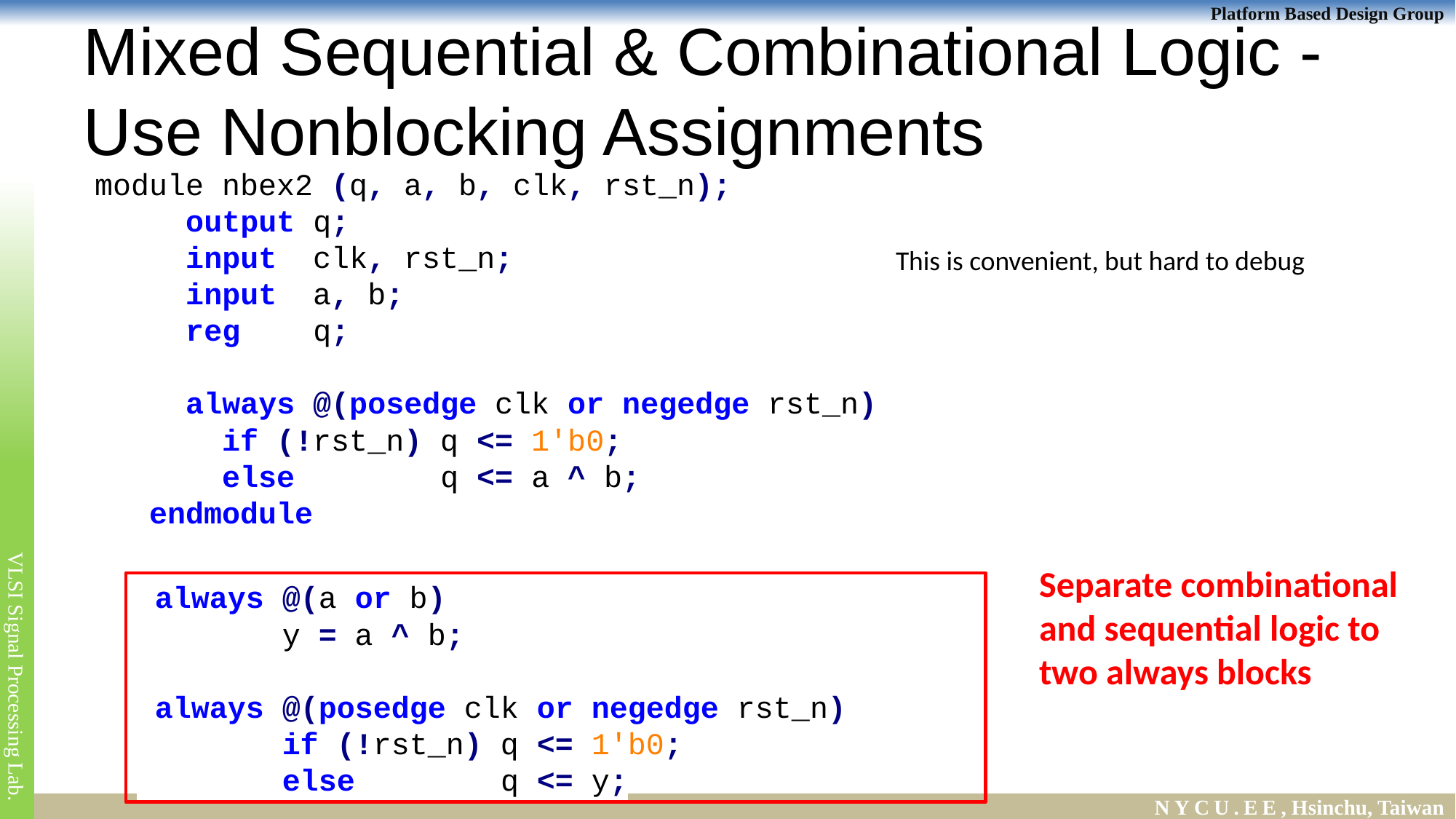

# Mixed Sequential & Combinational Logic - Use Nonblocking Assignments
 module nbex2 (q, a, b, clk, rst_n);
      output q;
      input  clk, rst_n;
      input  a, b;
      reg    q;

      always @(posedge clk or negedge rst_n)
        if (!rst_n) q <= 1'b0;
        else        q <= a ^ b;
    endmodule
This is convenient, but hard to debug
Separate combinational and sequential logic to two always blocks
 always @(a or b)
        y = a ^ b;

 always @(posedge clk or negedge rst_n)
        if (!rst_n) q <= 1'b0;
        else        q <= y;